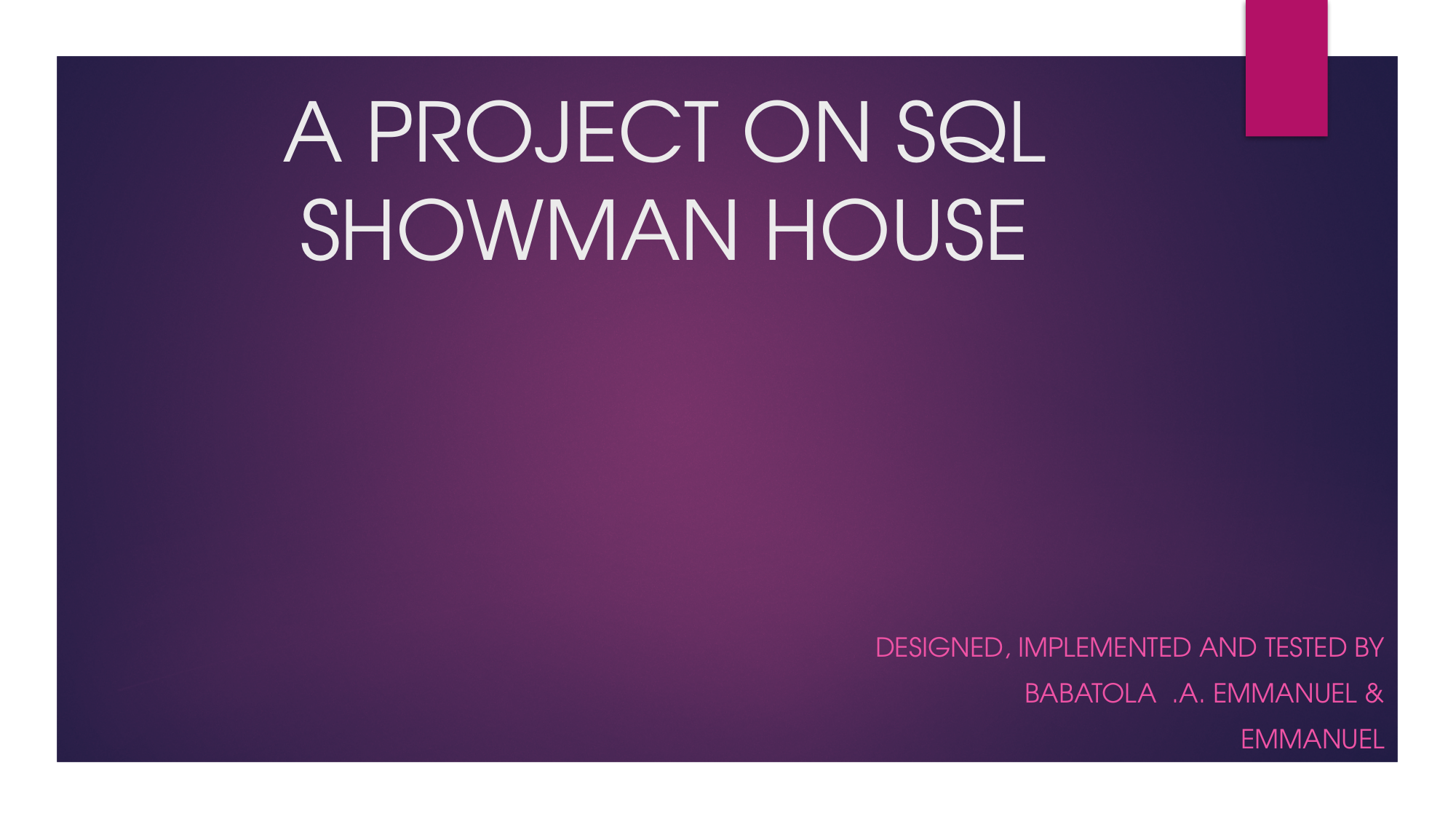

# A PROJECT ON SQL SHOWMAN HOUSE
Designed, implemented and tested by
Babatola  .a. Emmanuel &
emmanuel